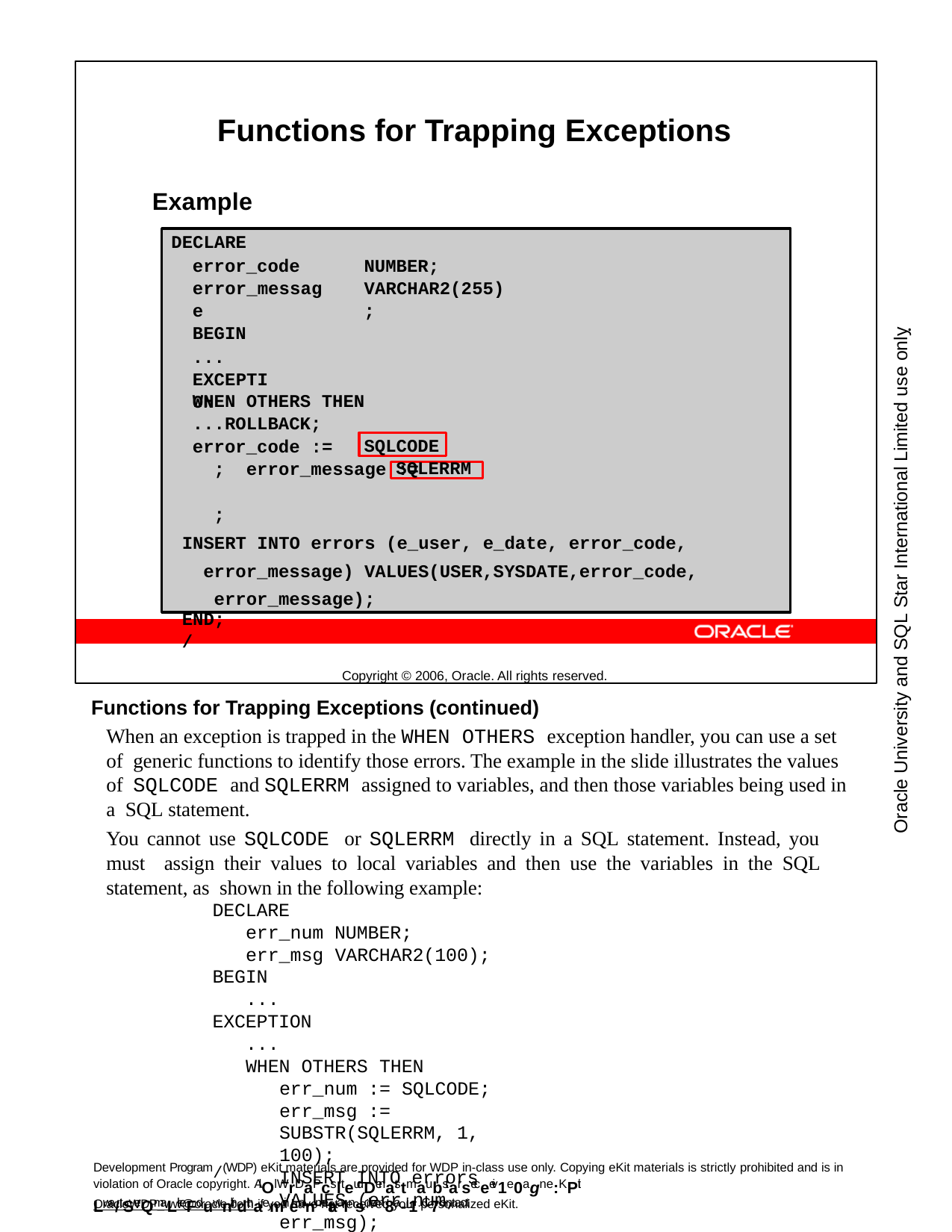

Functions for Trapping Exceptions

Example

Copyright © 2006, Oracle. All rights reserved.
DECLARE
error_code  error_message
BEGIN
...  EXCEPTION
...

NUMBER;  VARCHAR2(255);
Oracle University and SQL Star International Limited use onlyฺ
WHEN OTHERS THEN  ROLLBACK;
error_code :=	;  error_message :=		;
INSERT INTO errors (e_user, e_date, error_code,  error_message) VALUES(USER,SYSDATE,error_code,  error_message);
END;
/
SQLCODE
SQLERRM

Functions for Trapping Exceptions (continued)
When an exception is trapped in the WHEN OTHERS exception handler, you can use a set of  generic functions to identify those errors. The example in the slide illustrates the values of  SQLCODE and SQLERRM assigned to variables, and then those variables being used in a  SQL statement.
You cannot use SQLCODE or SQLERRM directly in a SQL statement. Instead, you must  assign their values to local variables and then use the variables in the SQL statement, as  shown in the following example:
DECLARE
err_num NUMBER;  err_msg VARCHAR2(100);
BEGIN
...
EXCEPTION
...
WHEN OTHERS THEN
err_num := SQLCODE;
err_msg := SUBSTR(SQLERRM, 1, 100);
INSERT INTO errors VALUES (err_num, err_msg);
END;
Development Program/(WDP) eKit materials are provided for WDP in-class use only. Copying eKit materials is strictly prohibited and is in
violation of Oracle copyright. AlOl WrDaPcslteudDenatstmaubstarseceeiv1e0agn e:KPit Lwa/tSerQmaLrkeFduwnithdthaemir neanmetaalnsd em8a-il1. C7ontact
OracleWDP_ww@oracle.com if you have not received your personalized eKit.